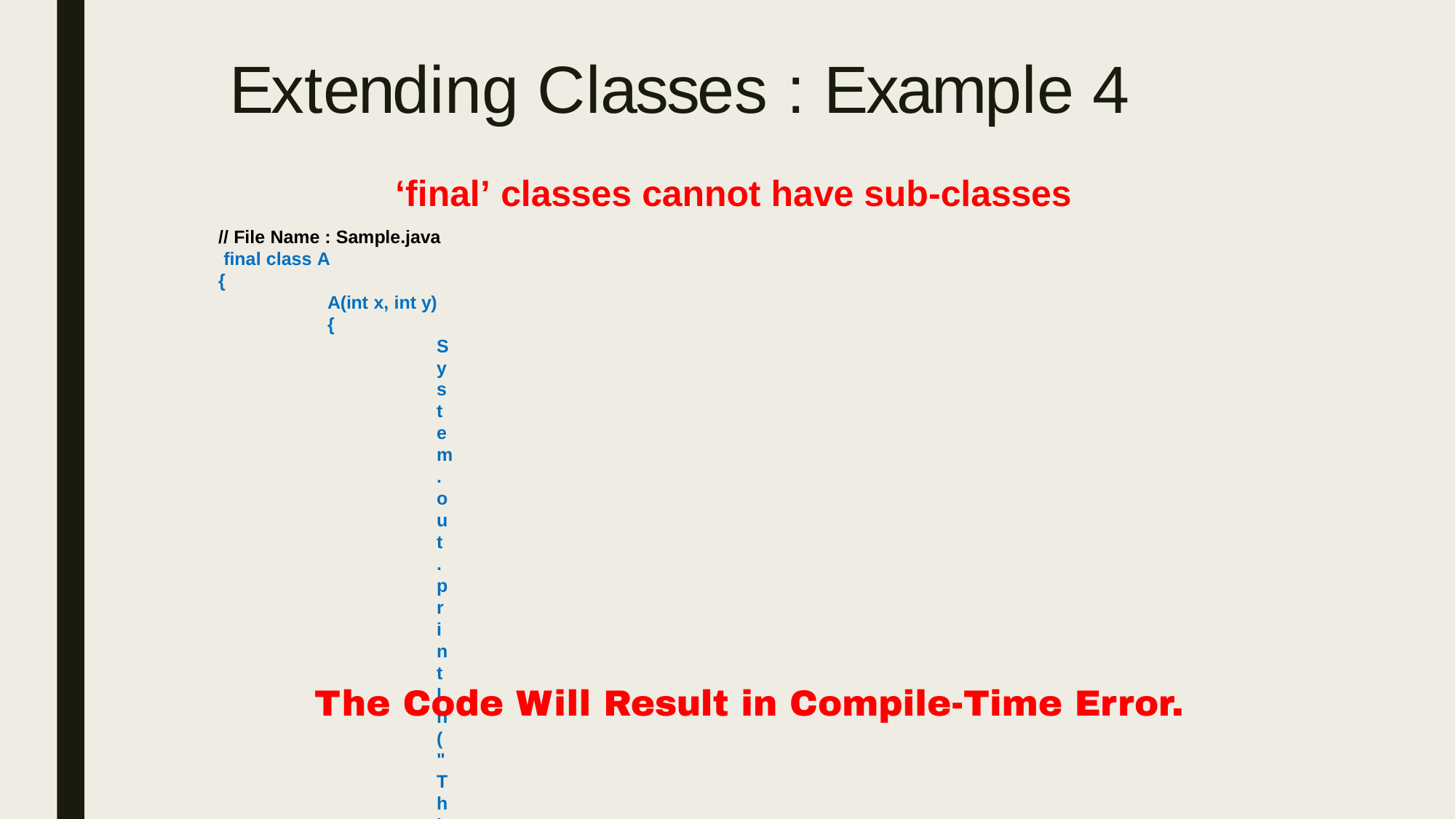

# Extending Classes : Example 4
‘final’ classes cannot have sub-classes
// File Name : Sample.java  final class A
{
A(int x, int y)
{
System.out.println("This is constructor of class A");
}
} // End of class A  class B extends A
{
B(int a, int b)
{
super(a,b);

System.out.println("This is constructor of class B");
}
} // End of class B
The Code Will Result in Compile-Time Error.